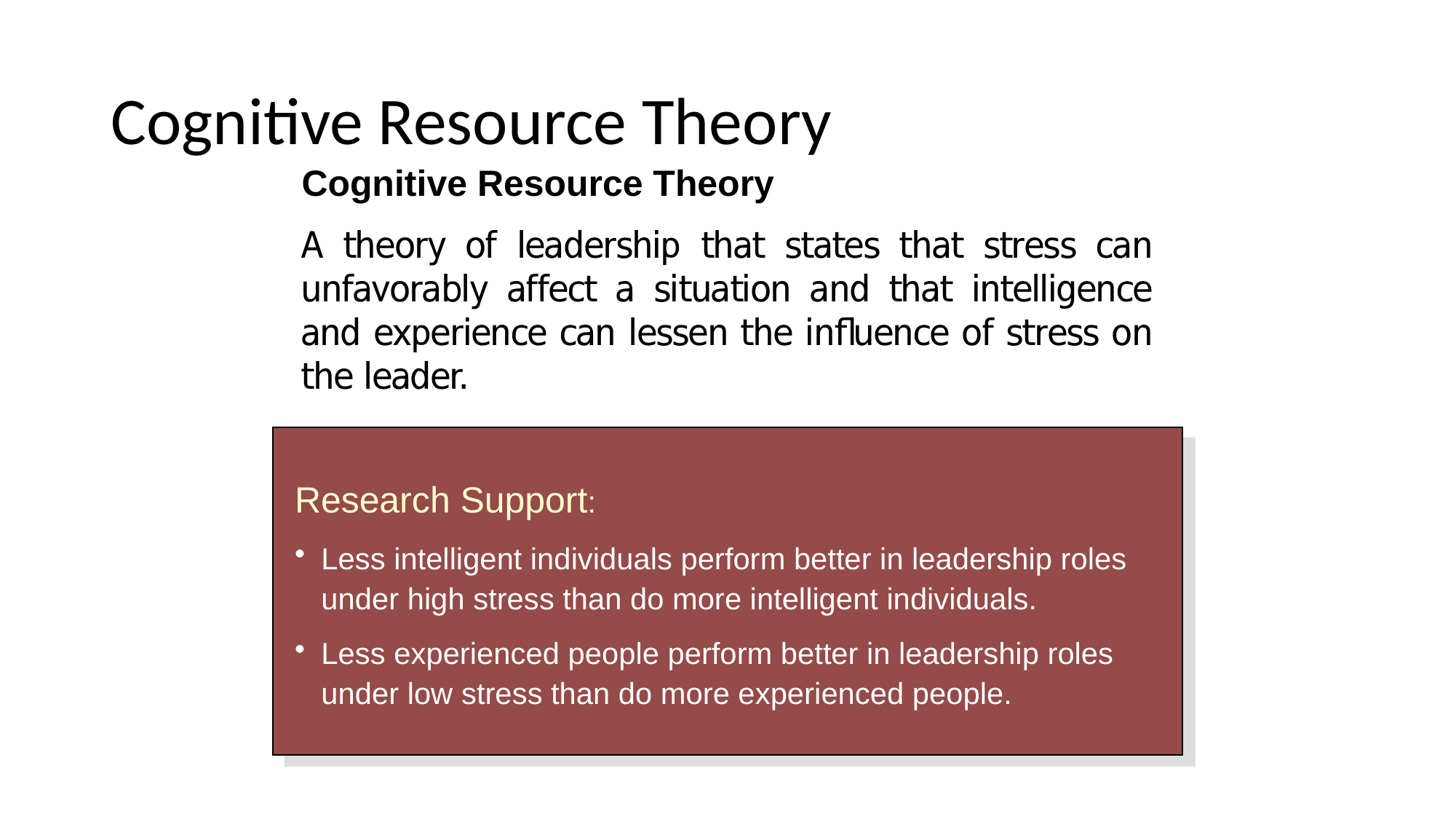

# Cognitive Resource Theory
Cognitive Resource Theory
A theory of leadership that states that stress can unfavorably affect a situation and that intelligence and experience can lessen the influence of stress on the leader.
Research Support:
Less intelligent individuals perform better in leadership roles under high stress than do more intelligent individuals.
Less experienced people perform better in leadership roles under low stress than do more experienced people.